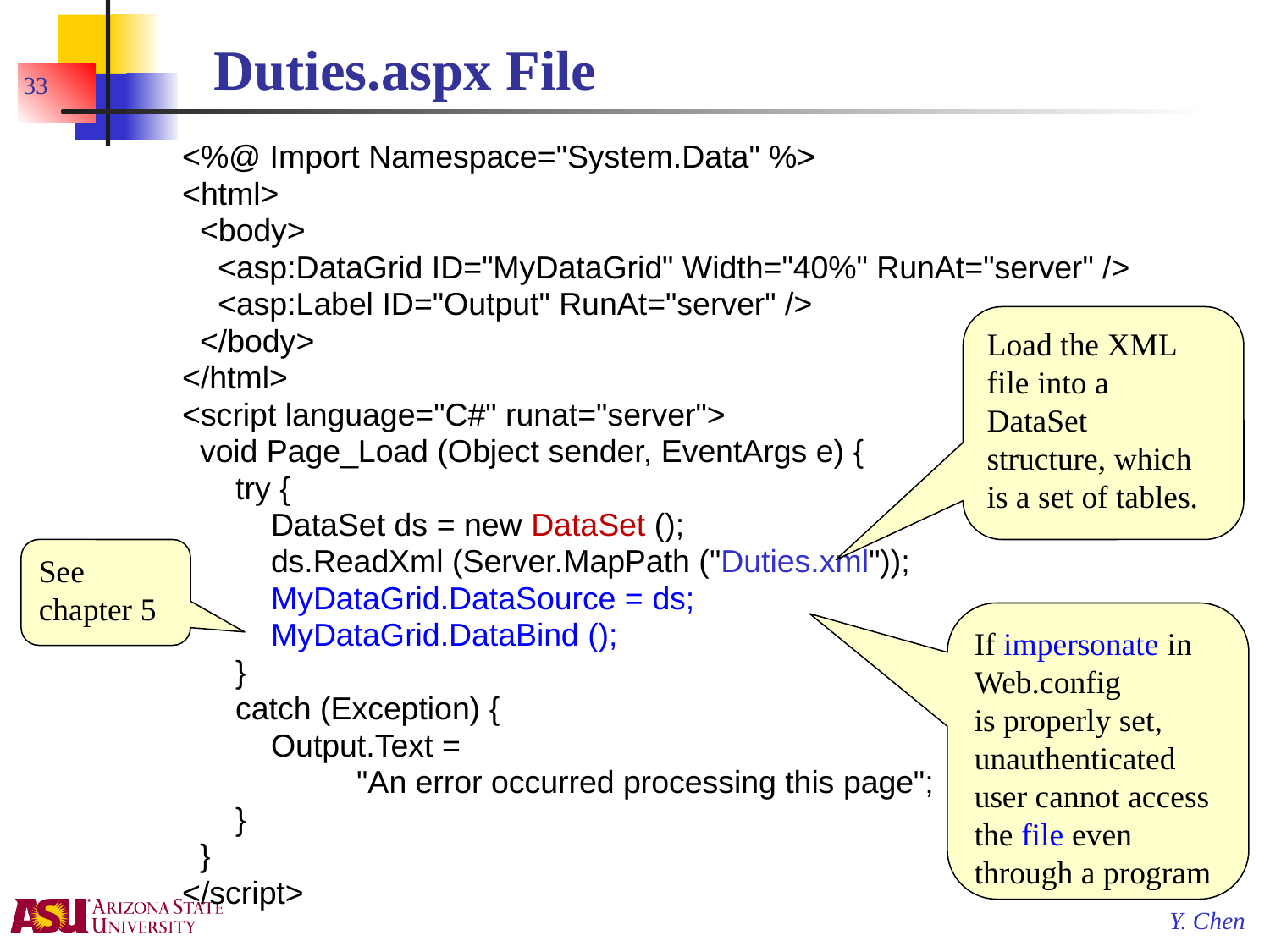

# Duties.aspx File
33
<%@ Import Namespace="System.Data" %>
<html>
  <body>
    <asp:DataGrid ID="MyDataGrid" Width="40%" RunAt="server" />
    <asp:Label ID="Output" RunAt="server" />
  </body>
</html>
<script language="C#" runat="server">
  void Page_Load (Object sender, EventArgs e) {
      try {
          DataSet ds = new DataSet ();
          ds.ReadXml (Server.MapPath ("Duties.xml"));
          MyDataGrid.DataSource = ds;
          MyDataGrid.DataBind ();
      }
      catch (Exception) {
          Output.Text =
		"An error occurred processing this page";
      }
  }
</script>
Load the XML file into a  DataSet  structure, which is a set of tables.
See chapter 5
If impersonate in Web.config
is properly set, unauthenticated user cannot access the file even through a program